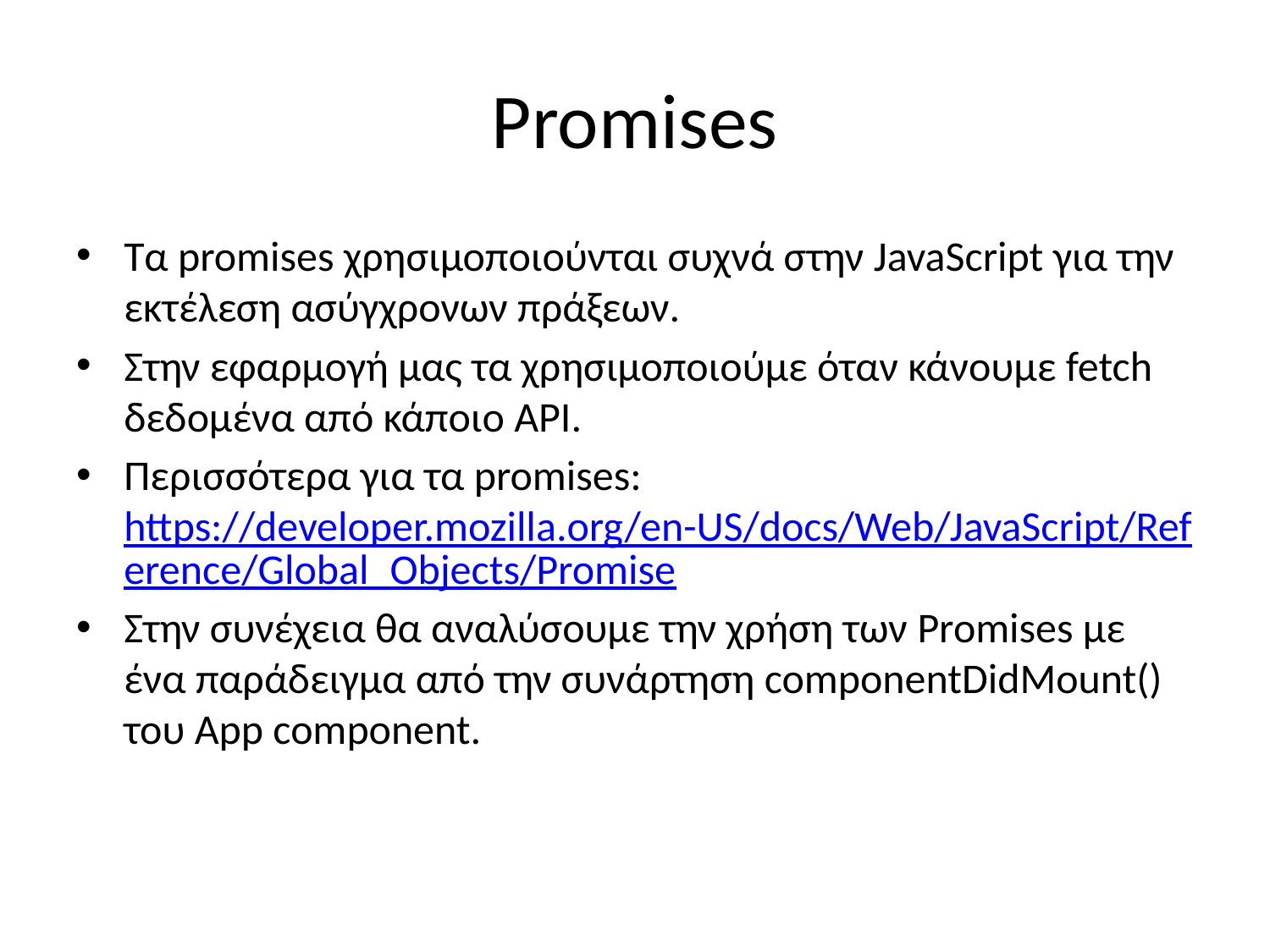

# Promises
Τα promises χρησιμοποιούνται συχνά στην JavaScript για την εκτέλεση ασύγχρονων πράξεων.
Στην εφαρμογή μας τα χρησιμοποιούμε όταν κάνουμε fetch δεδομένα από κάποιο API.
Περισσότερα για τα promises: https://developer.mozilla.org/en-US/docs/Web/JavaScript/Reference/Global_Objects/Promise
Στην συνέχεια θα αναλύσουμε την χρήση των Promises με ένα παράδειγμα από την συνάρτηση componentDidMount() του App component.